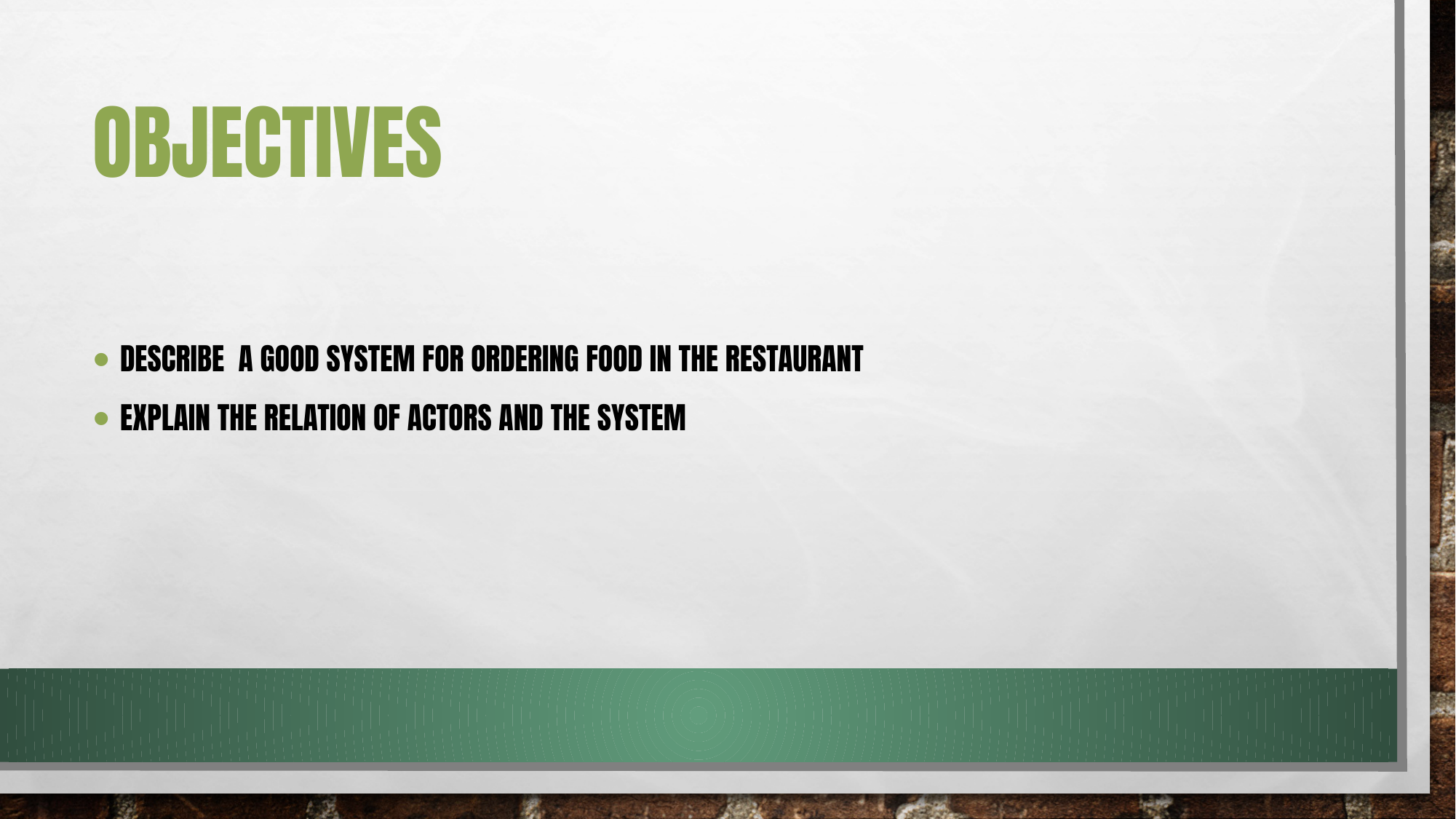

# Objectives
Describe  a good system for ordering food in the restaurant
Explain the relation of actors and the system